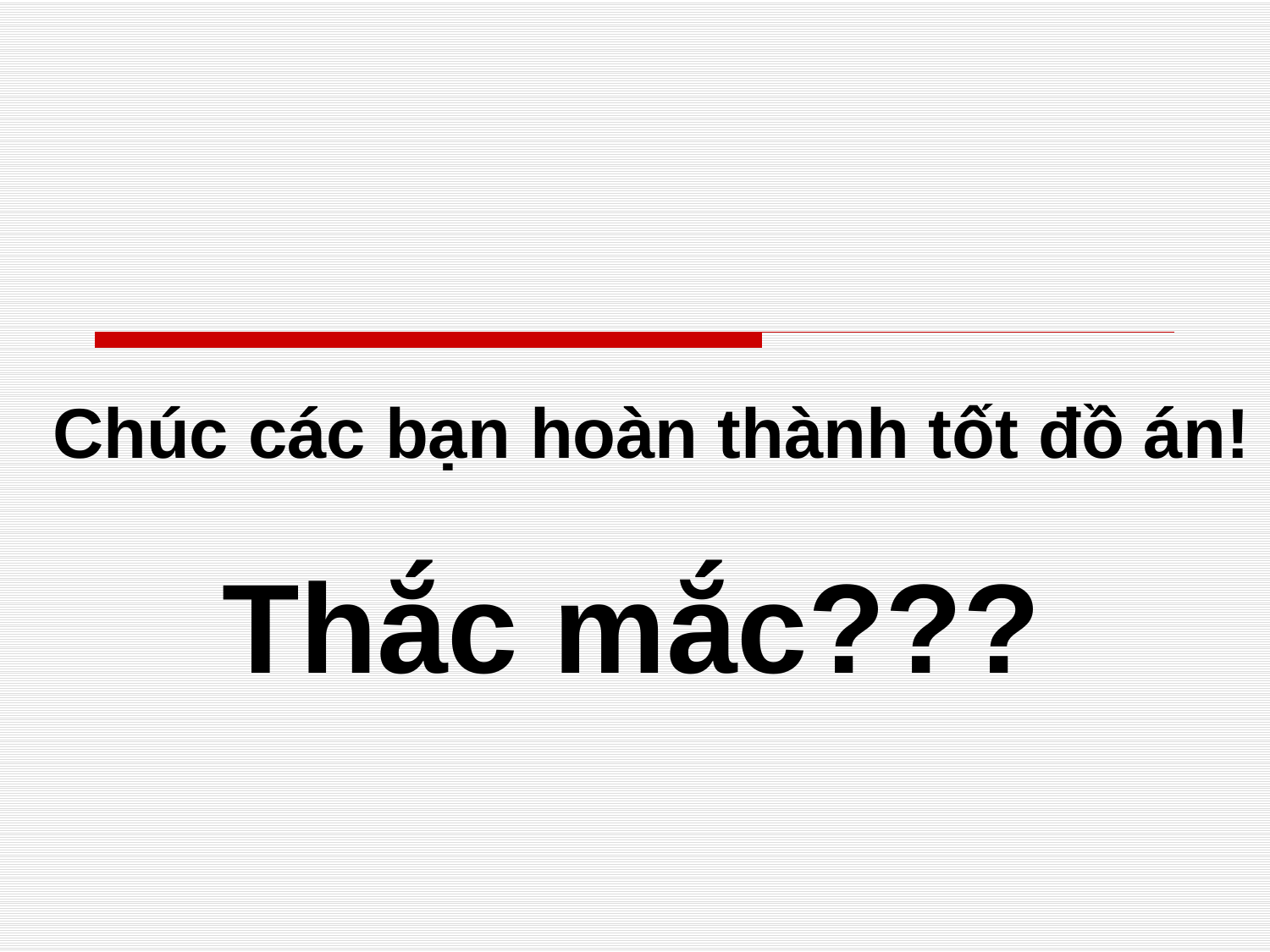

# Chúc các bạn hoàn thành tốt đồ án!
Thắc mắc???